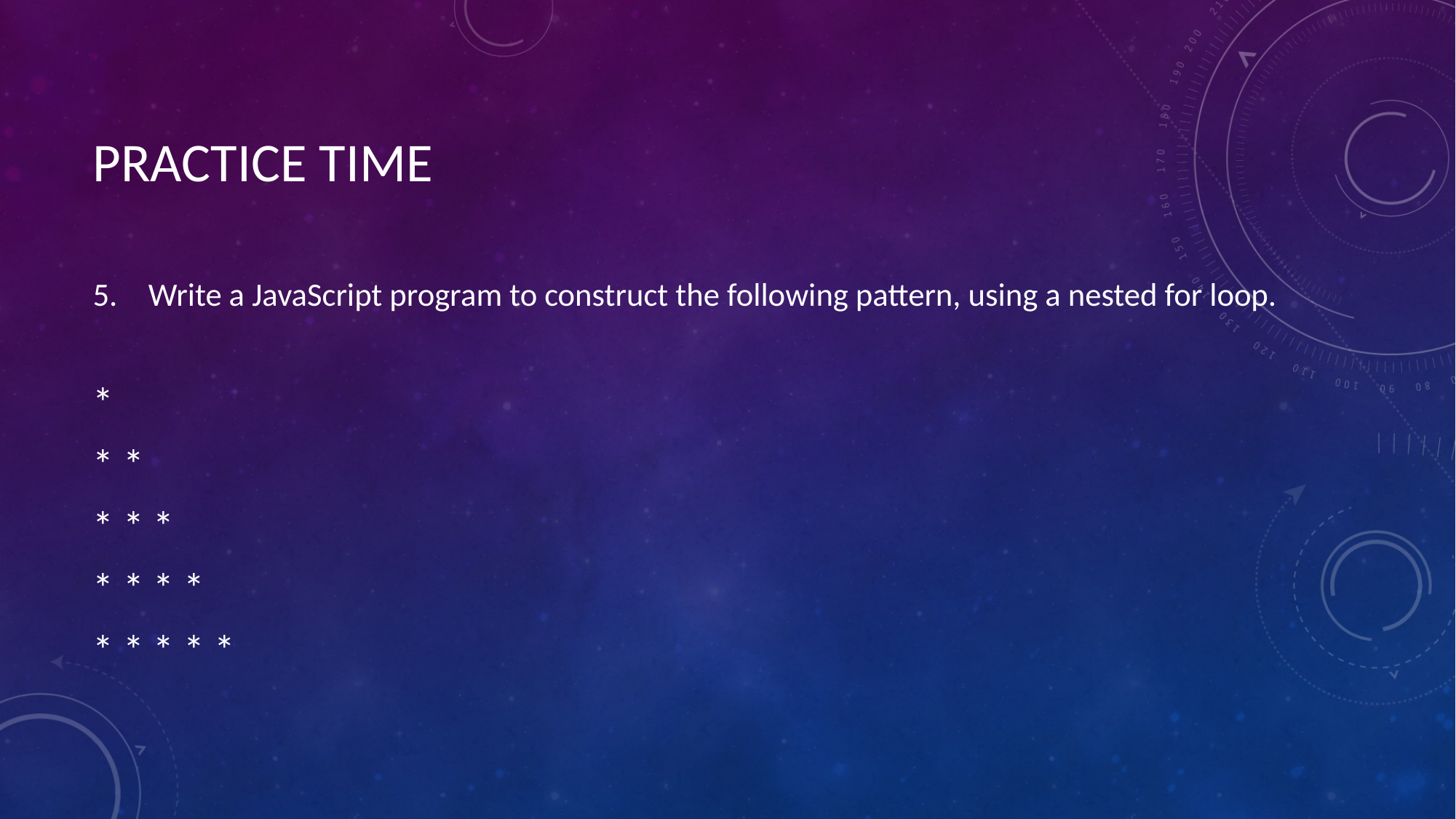

# Practice time
Write a JavaScript program to construct the following pattern, using a nested for loop.

*
* *
* * *
* * * *
* * * * *